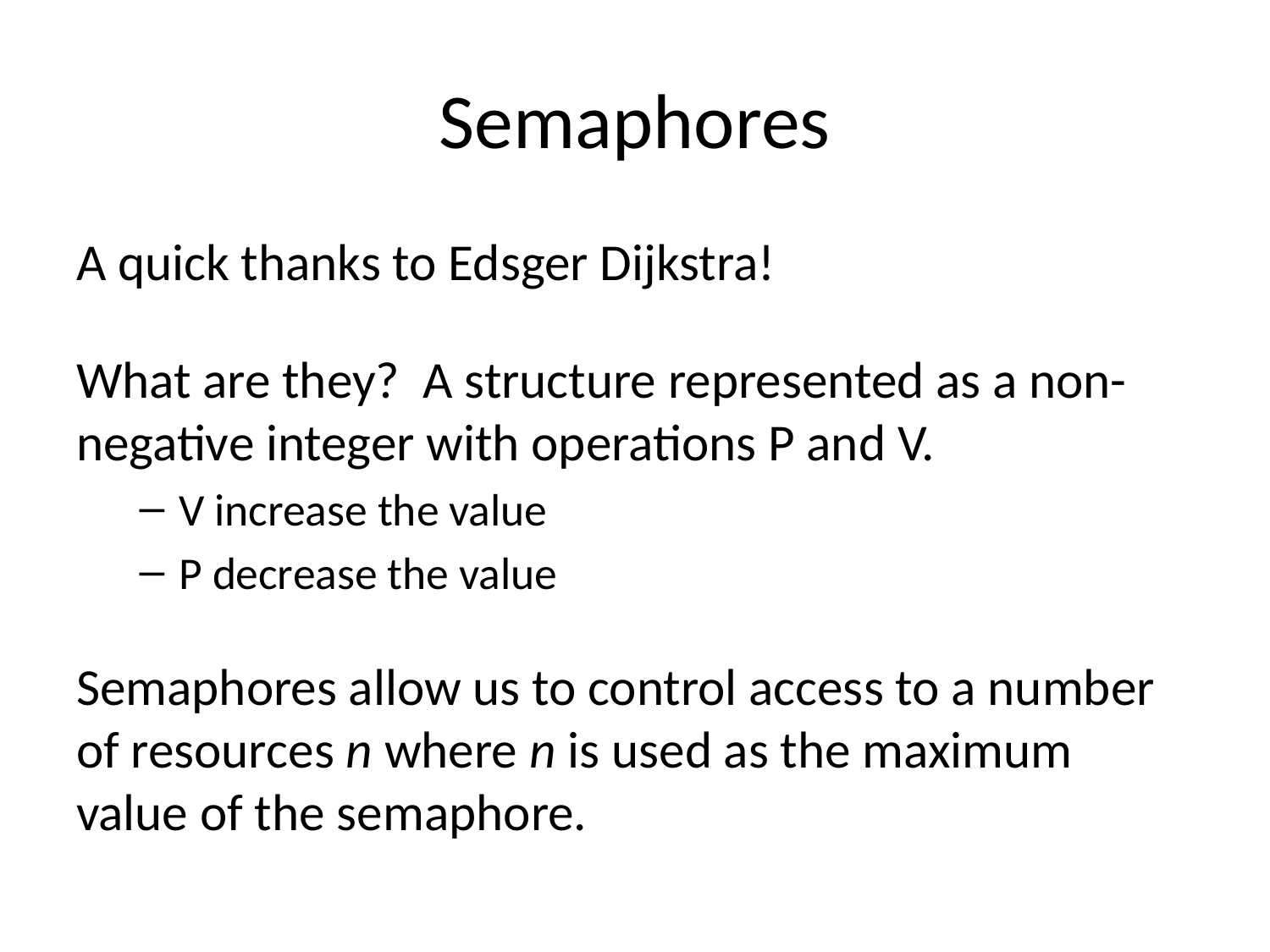

# Semaphores
A quick thanks to Edsger Dijkstra!

What are they?  A structure represented as a non-negative integer with operations P and V.
V increase the value
P decrease the value

Semaphores allow us to control access to a number of resources n where n is used as the maximum value of the semaphore.